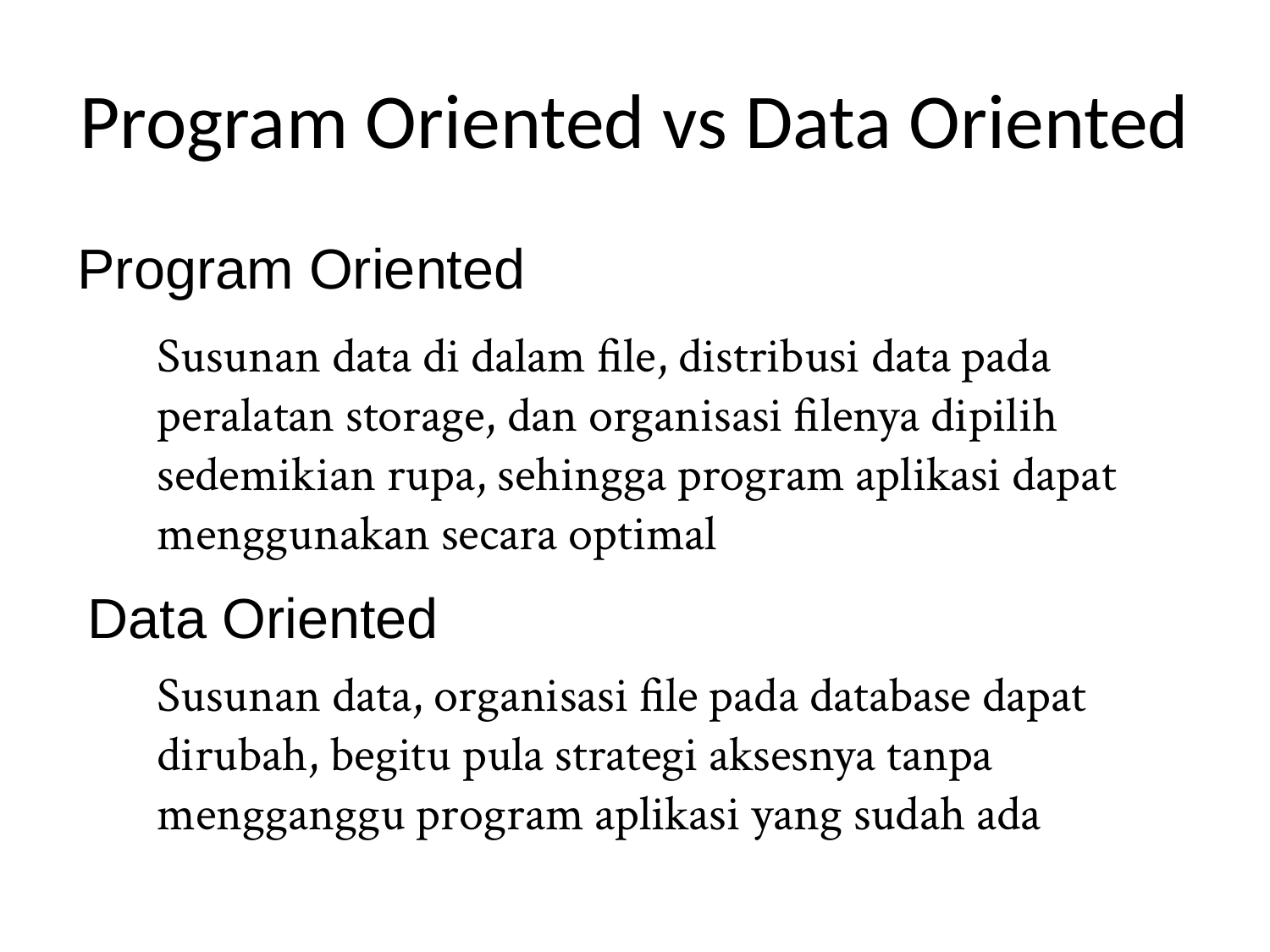

# Program Oriented vs Data Oriented

Program Oriented

Susunan data di dalam file, distribusi data pada peralatan storage, dan organisasi filenya dipilih sedemikian rupa, sehingga program aplikasi dapat menggunakan secara optimal
Data Oriented
Susunan data, organisasi file pada database dapat dirubah, begitu pula strategi aksesnya tanpa mengganggu program aplikasi yang sudah ada